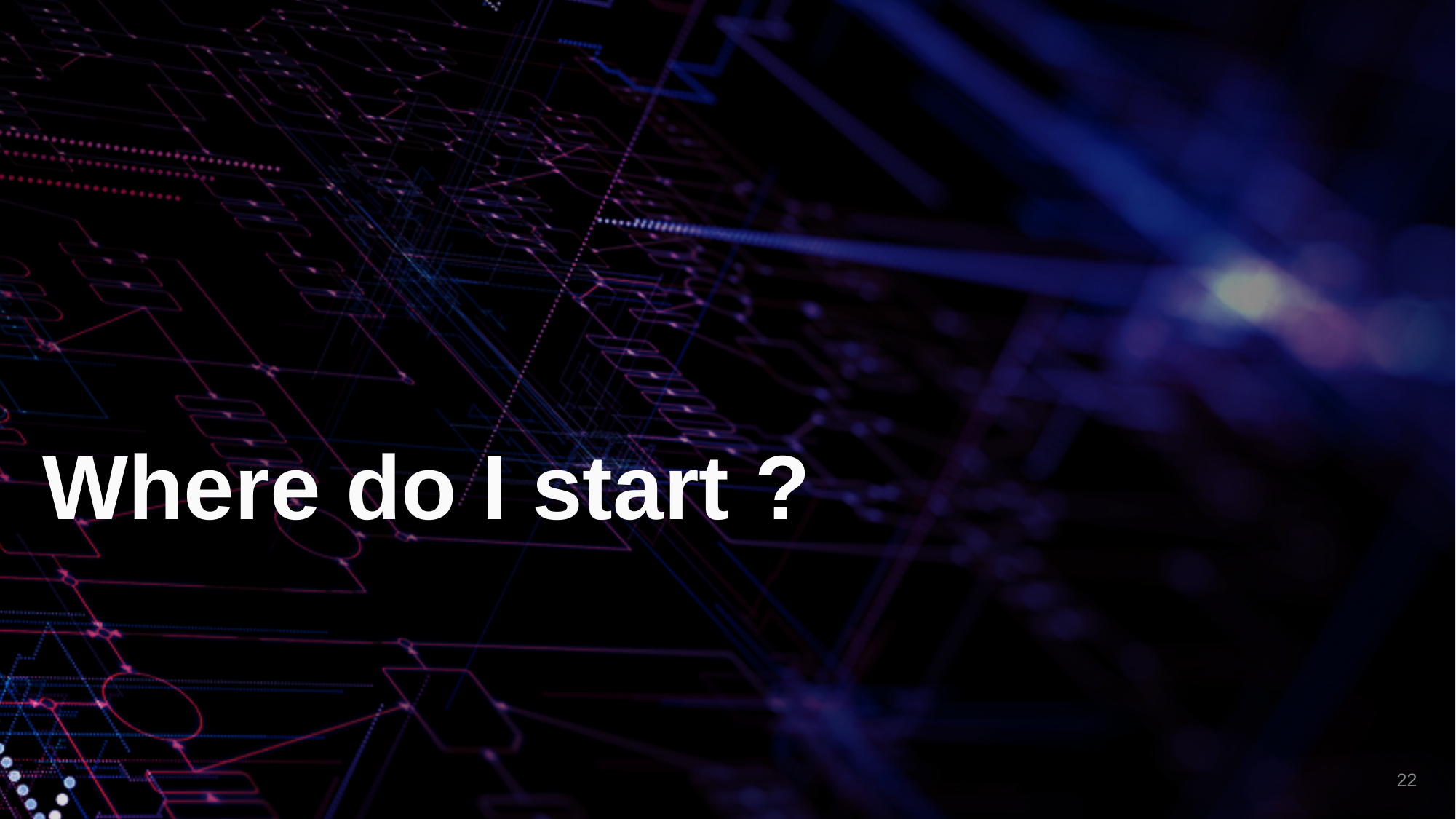

# Where do I start ?
22